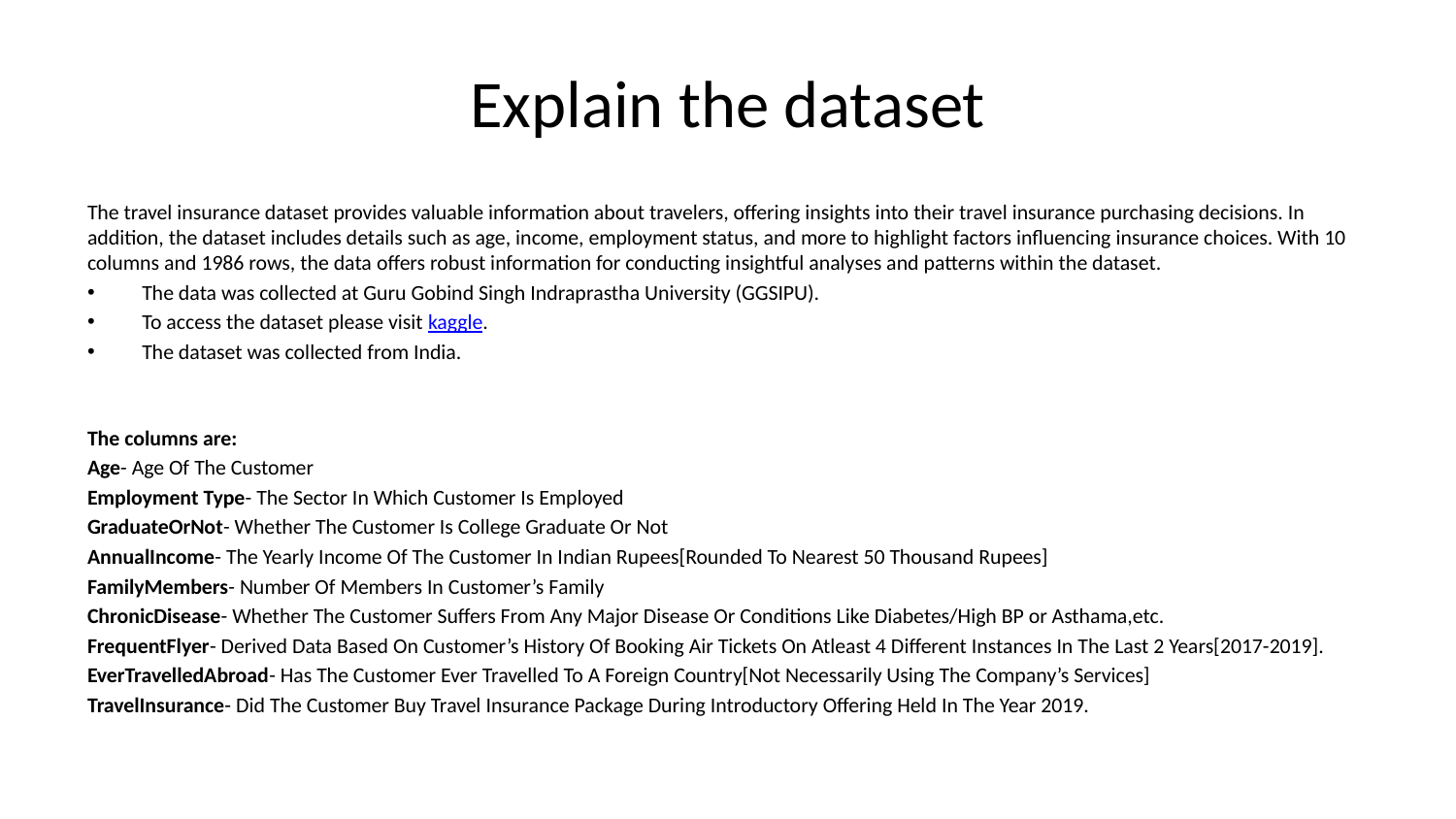

# Explain the dataset
The travel insurance dataset provides valuable information about travelers, offering insights into their travel insurance purchasing decisions. In addition, the dataset includes details such as age, income, employment status, and more to highlight factors influencing insurance choices. With 10 columns and 1986 rows, the data offers robust information for conducting insightful analyses and patterns within the dataset.
The data was collected at Guru Gobind Singh Indraprastha University (GGSIPU).
To access the dataset please visit kaggle.
The dataset was collected from India.
The columns are:
Age- Age Of The Customer
Employment Type- The Sector In Which Customer Is Employed
GraduateOrNot- Whether The Customer Is College Graduate Or Not
AnnualIncome- The Yearly Income Of The Customer In Indian Rupees[Rounded To Nearest 50 Thousand Rupees]
FamilyMembers- Number Of Members In Customer’s Family
ChronicDisease- Whether The Customer Suffers From Any Major Disease Or Conditions Like Diabetes/High BP or Asthama,etc.
FrequentFlyer- Derived Data Based On Customer’s History Of Booking Air Tickets On Atleast 4 Different Instances In The Last 2 Years[2017-2019].
EverTravelledAbroad- Has The Customer Ever Travelled To A Foreign Country[Not Necessarily Using The Company’s Services]
TravelInsurance- Did The Customer Buy Travel Insurance Package During Introductory Offering Held In The Year 2019.